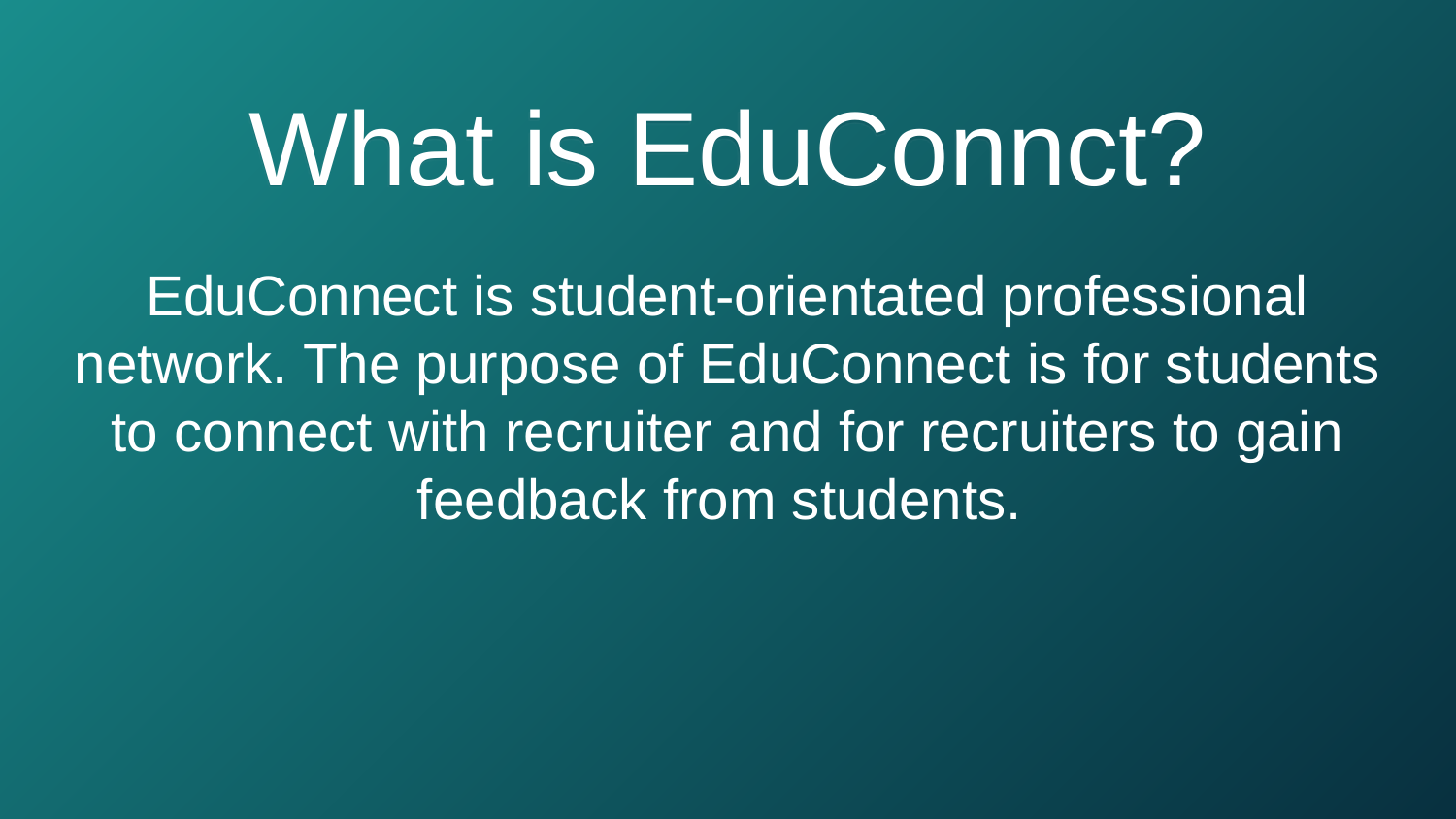

# What is EduConnct?
EduConnect is student-orientated professional network. The purpose of EduConnect is for students to connect with recruiter and for recruiters to gain feedback from students.